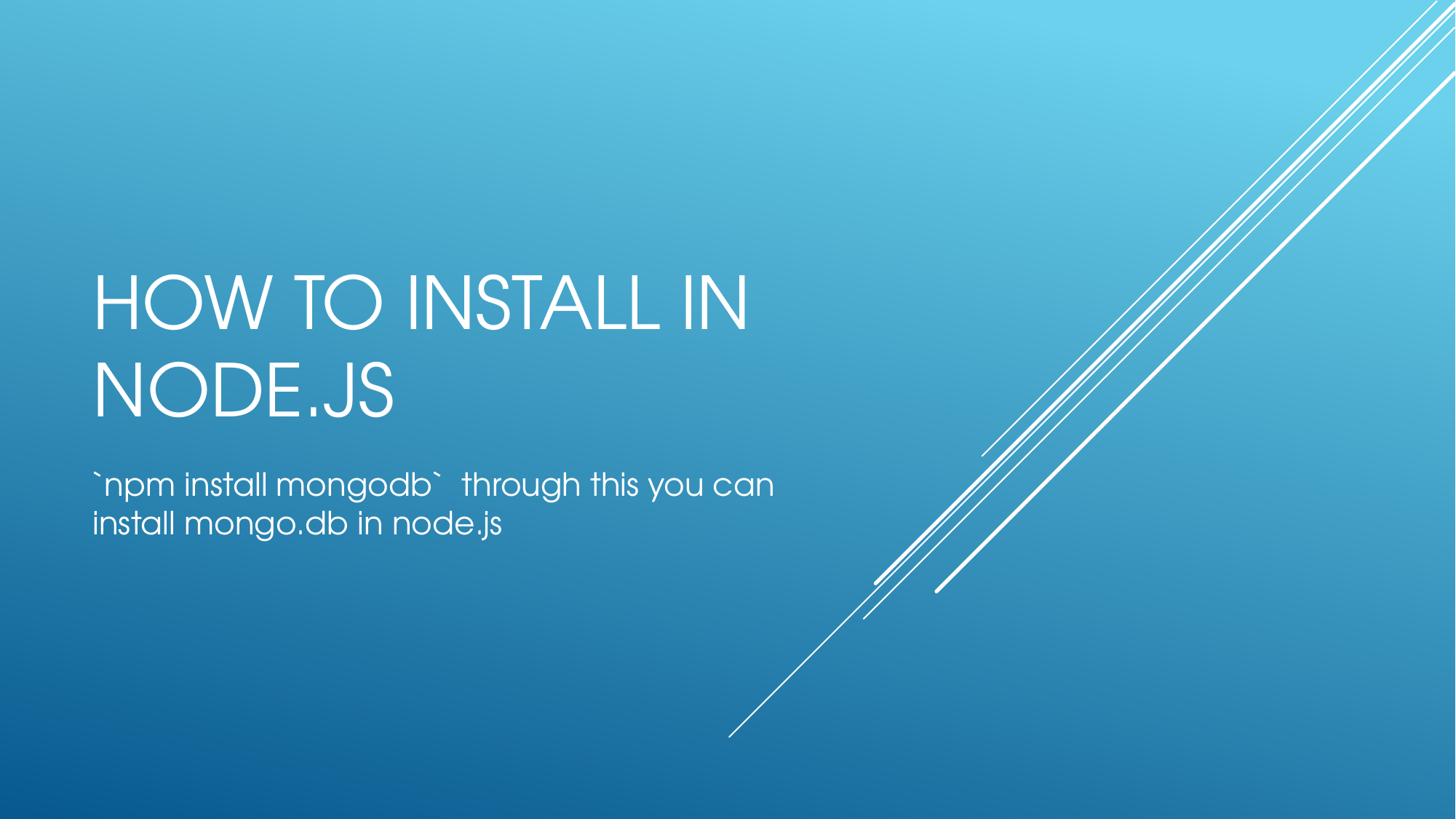

# How to install in Node.js
`npm install mongodb`  through this you can install mongo.db in node.js